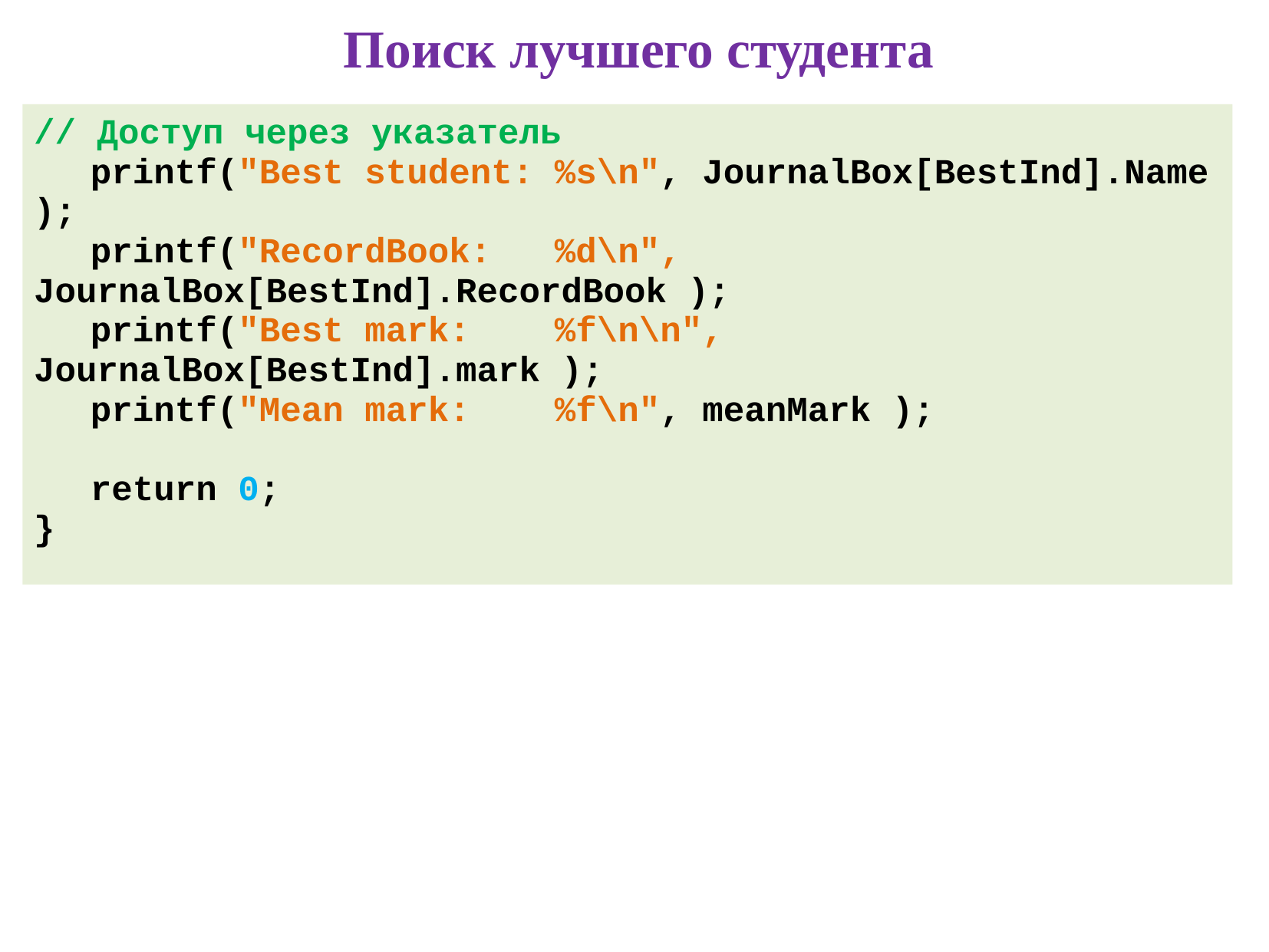

# Поиск лучшего студента
// Доступ через указатель
  	printf("Best student: %s\n", JournalBox[BestInd].Name );
  	printf("RecordBook:   %d\n", 	JournalBox[BestInd].RecordBook );
  	printf("Best mark:    %f\n\n", 	JournalBox[BestInd].mark );
  	printf("Mean mark:    %f\n", meanMark );

  	return 0;
}